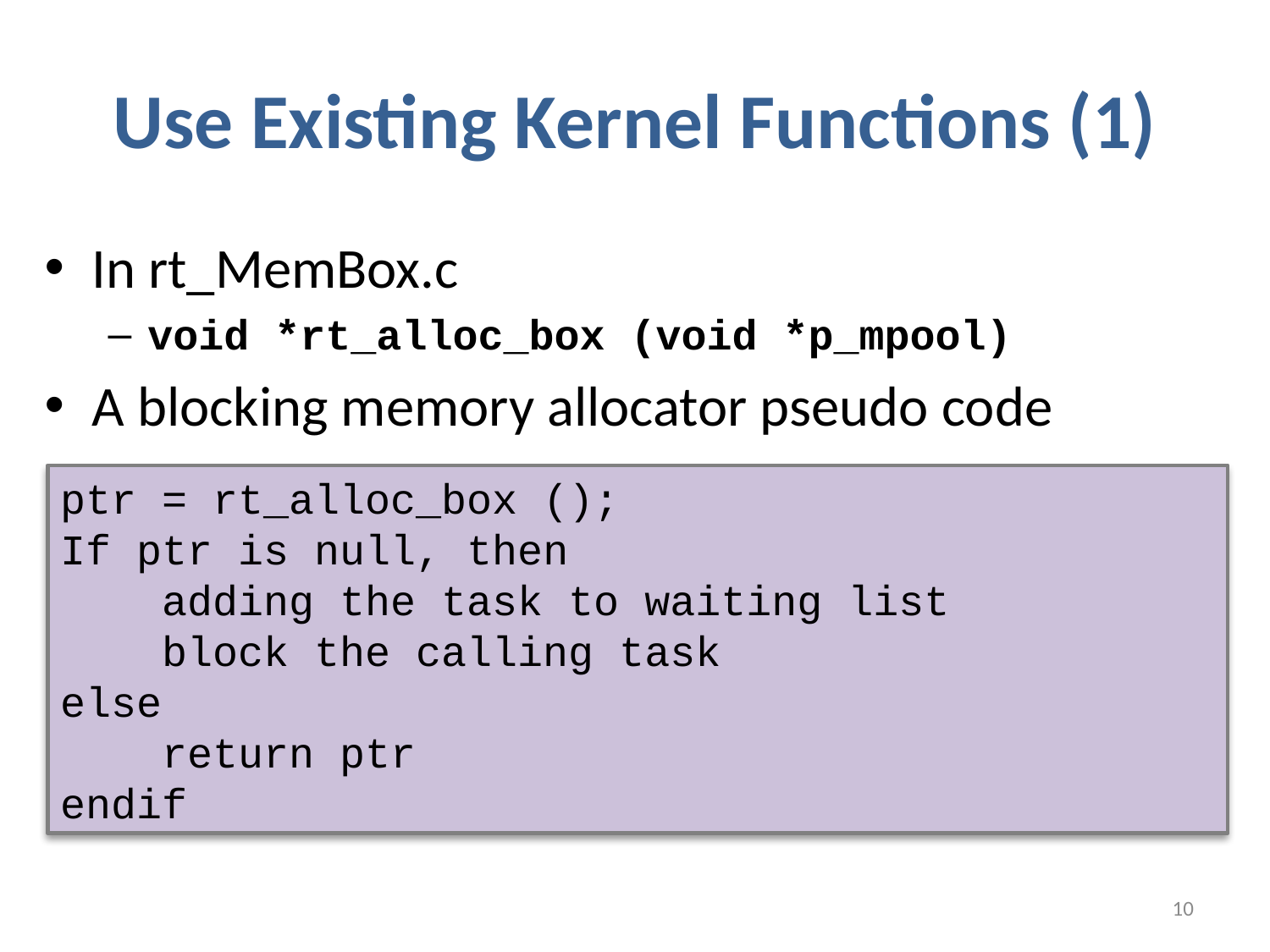

# Use Existing Kernel Functions (1)
In rt_MemBox.c
void *rt_alloc_box (void *p_mpool)
A blocking memory allocator pseudo code

ptr = rt_alloc_box ();
If ptr is null, then
    adding the task to waiting list
    block the calling task
else
    return ptr
endif
10